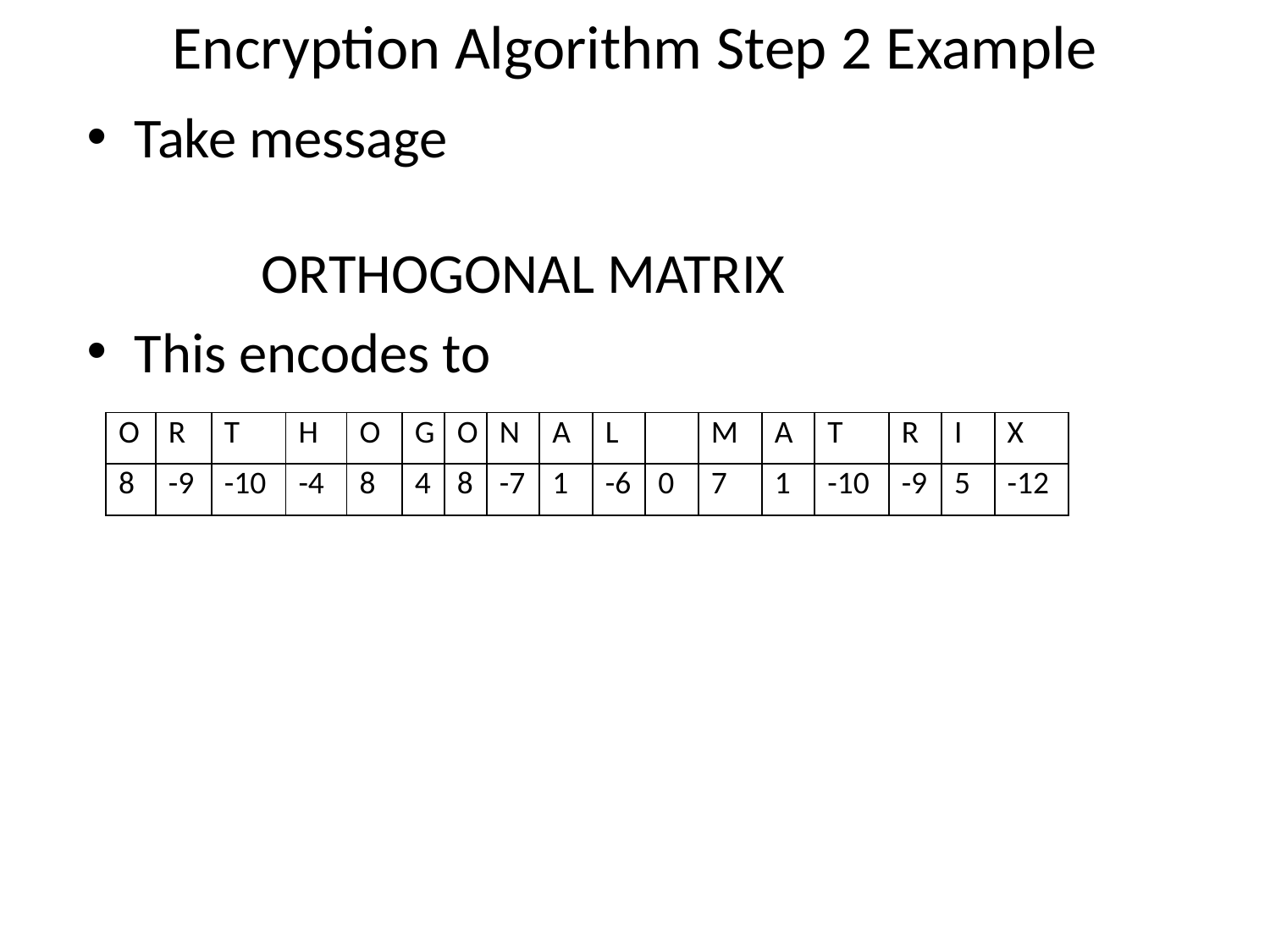

# Encryption Algorithm Step 2 Example
Take message
	ORTHOGONAL MATRIX
This encodes to
| O | R | T | H | O | G | O | N | A | L |  | M | A | T | R | I | X |
| --- | --- | --- | --- | --- | --- | --- | --- | --- | --- | --- | --- | --- | --- | --- | --- | --- |
| 8 | -9 | -10 | -4 | 8 | 4 | 8 | -7 | 1 | -6 | 0 | 7 | 1 | -10 | -9 | 5 | -12 |